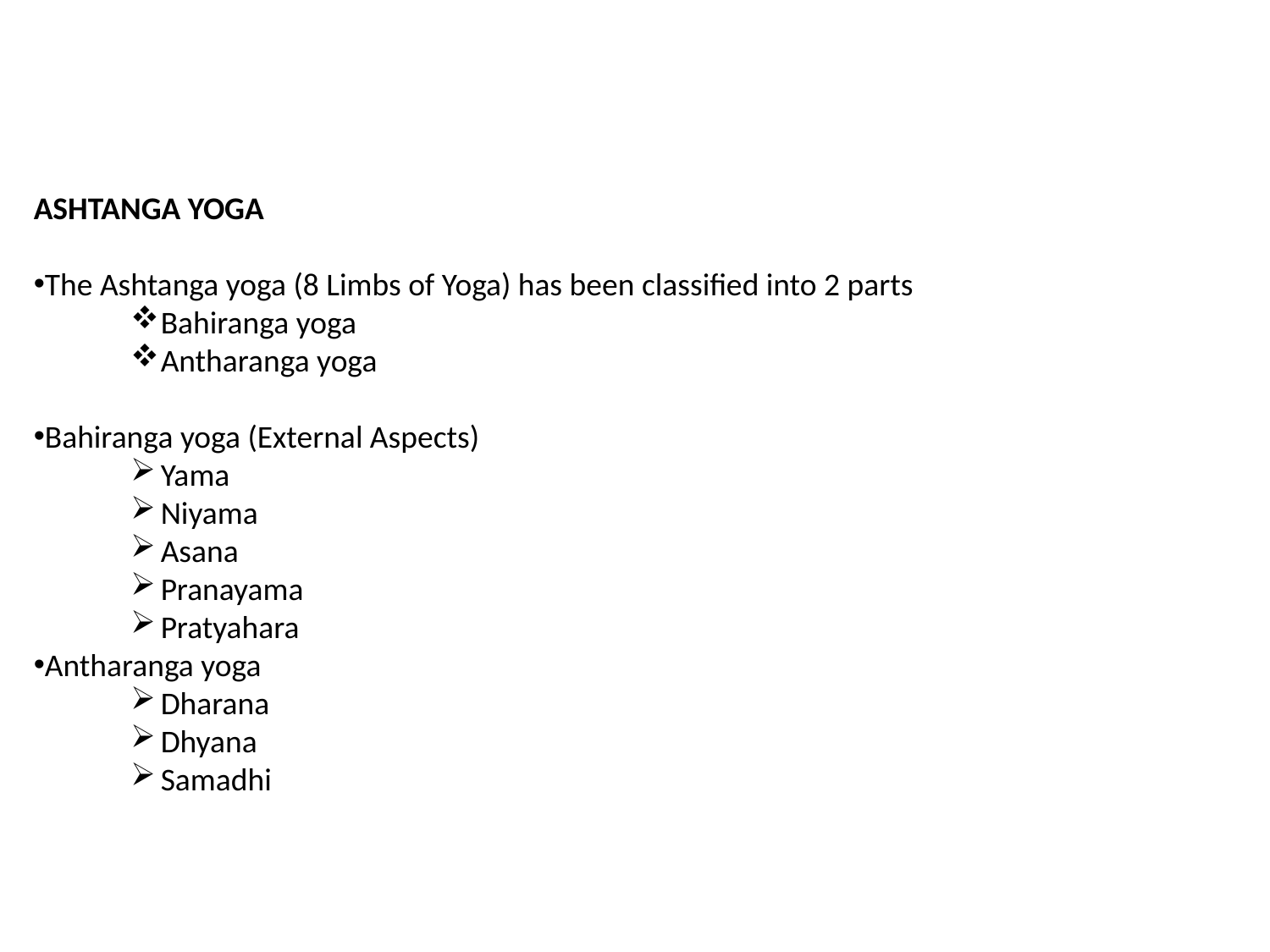

ASHTANGA YOGA

The Ashtanga yoga (8 Limbs of Yoga) has been classified into 2 parts
Bahiranga yoga
Antharanga yoga

Bahiranga yoga (External Aspects)
Yama
Niyama
Asana
Pranayama
Pratyahara
Antharanga yoga
Dharana
Dhyana
Samadhi